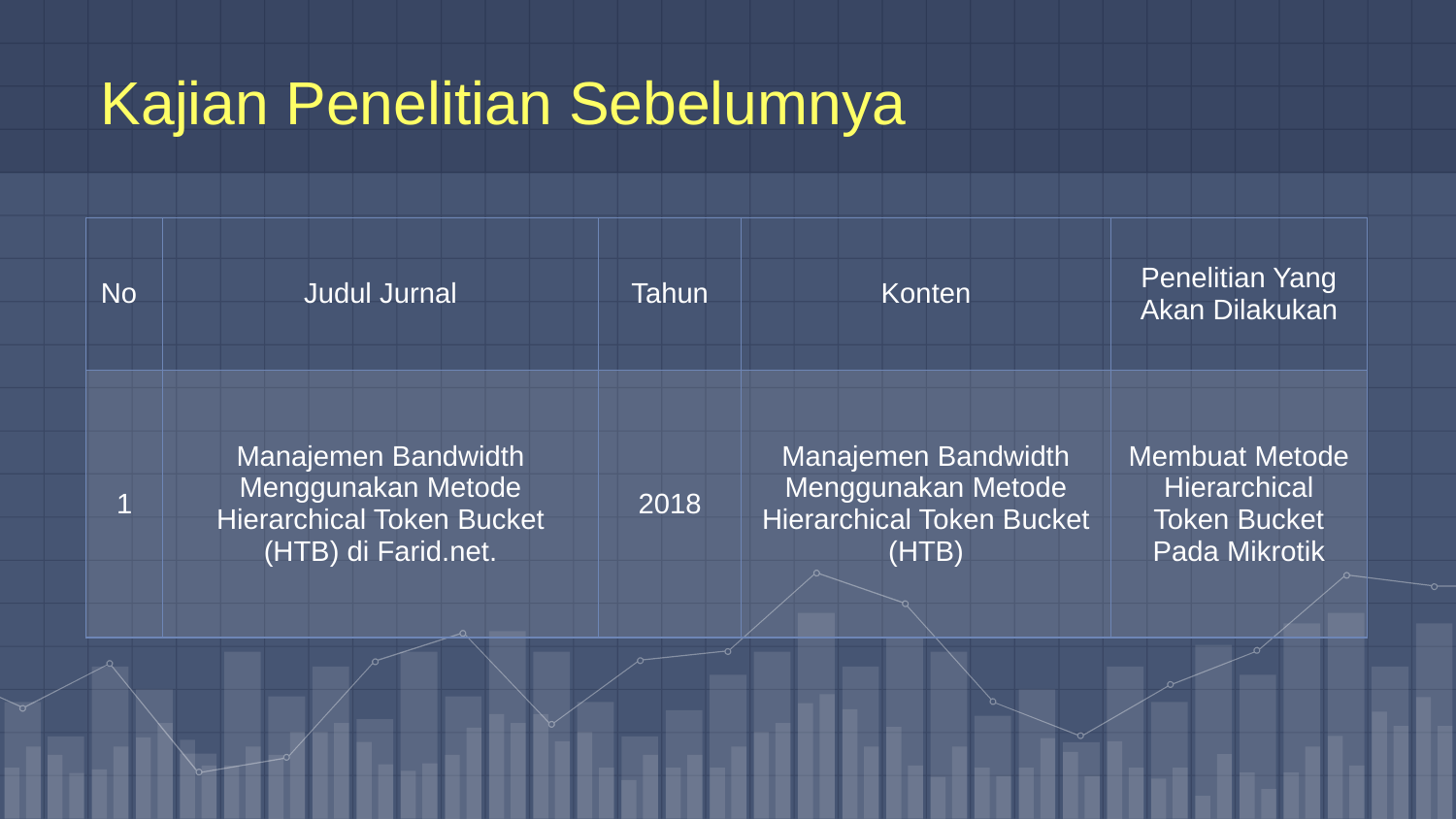

# Kajian Penelitian Sebelumnya
| No | Judul Jurnal | Tahun | Konten | Penelitian Yang Akan Dilakukan |
| --- | --- | --- | --- | --- |
| 1 | Manajemen Bandwidth Menggunakan Metode Hierarchical Token Bucket (HTB) di Farid.net. | 2018 | Manajemen Bandwidth Menggunakan Metode Hierarchical Token Bucket (HTB) | Membuat Metode Hierarchical Token Bucket Pada Mikrotik |